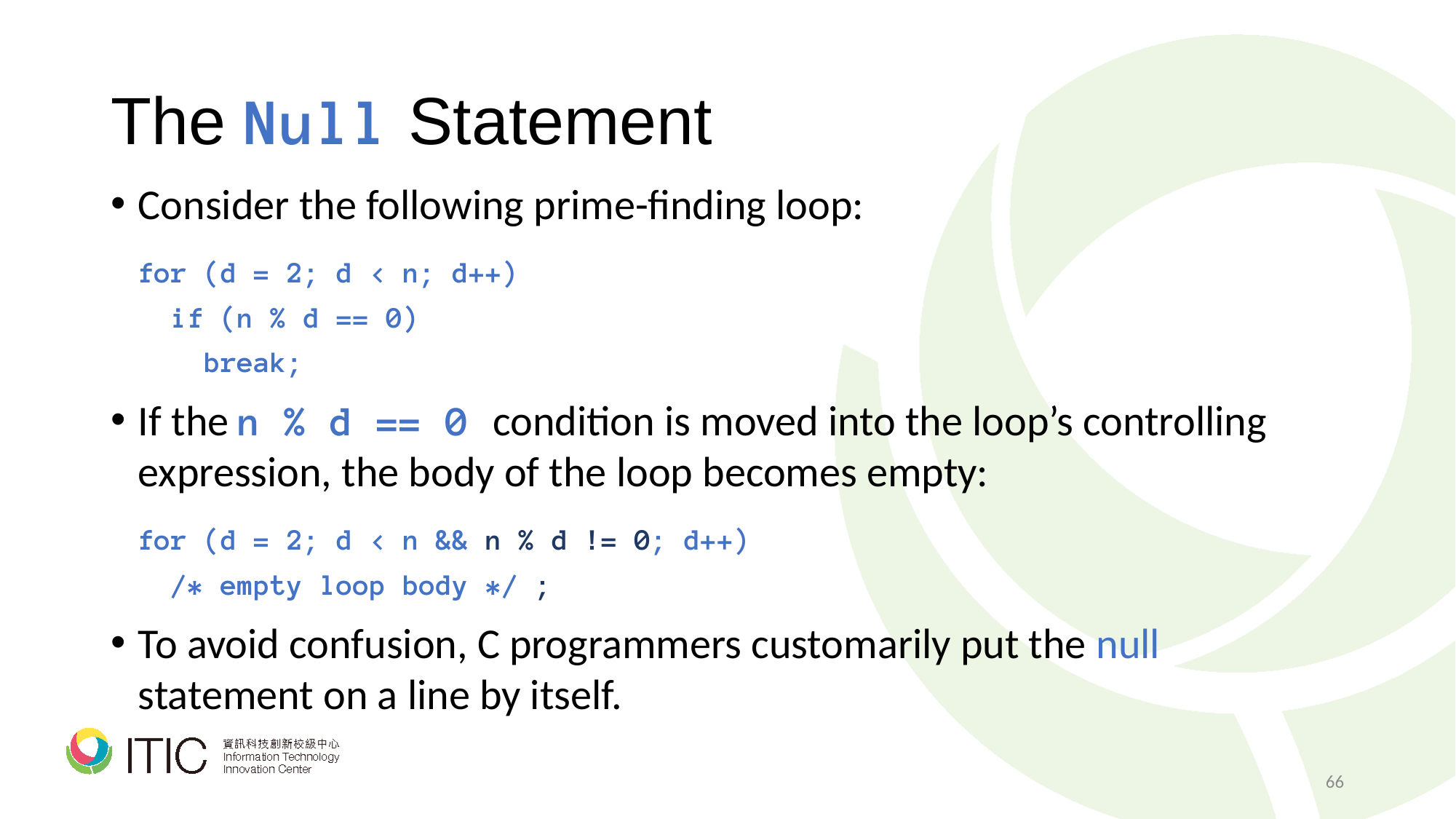

# The Null Statement
Consider the following prime-finding loop:
	for (d = 2; d < n; d++)
	  if (n % d == 0)
	    break;
If the n % d == 0 condition is moved into the loop’s controlling expression, the body of the loop becomes empty:
	for (d = 2; d < n && n % d != 0; d++)
	  /* empty loop body */ ;
To avoid confusion, C programmers customarily put the null statement on a line by itself.
66